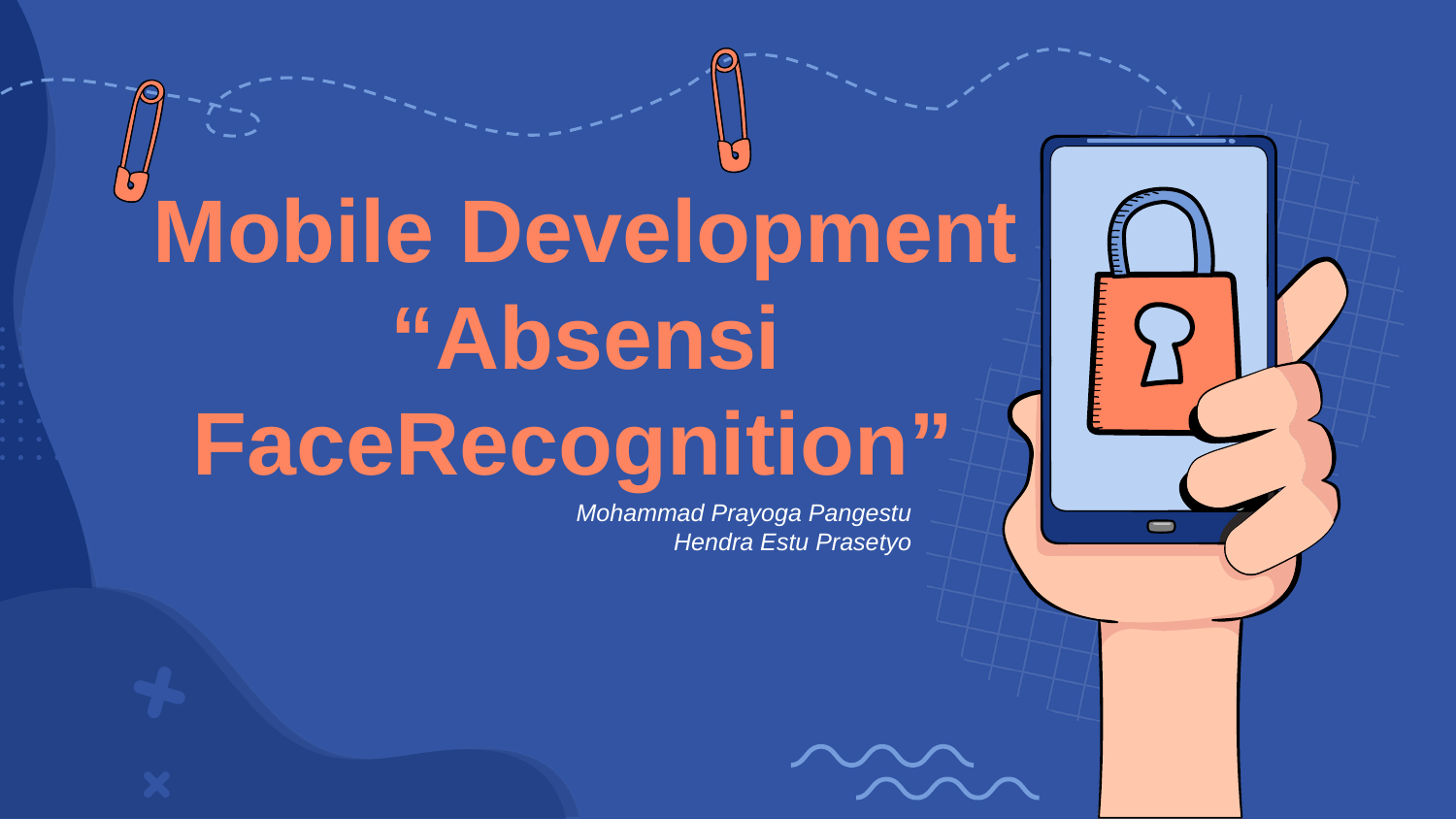

# Mobile Development “Absensi FaceRecognition”

Mohammad Prayoga Pangestu
Hendra Estu Prasetyo